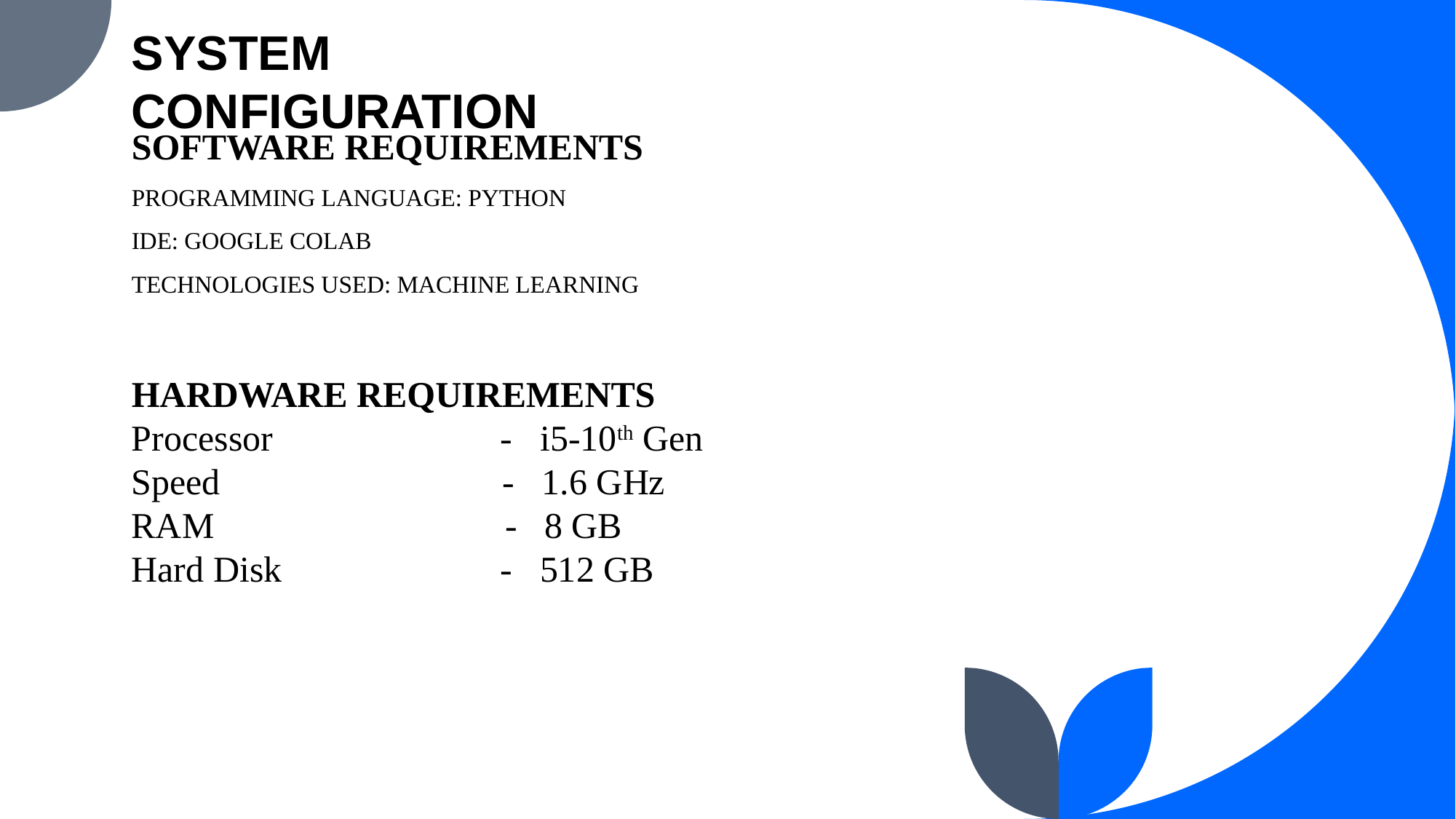

SYSTEM CONFIGURATION

SOFTWARE REQUIREMENTS
PROGRAMMING LANGUAGE: PYTHON
IDE: GOOGLE COLAB
TECHNOLOGIES USED: MACHINE LEARNING

HARDWARE REQUIREMENTS
Processor                         -   i5-10th Gen
Speed                               -   1.6 GHz
RAM                                -   8 GB
Hard Disk                        -   512 GB